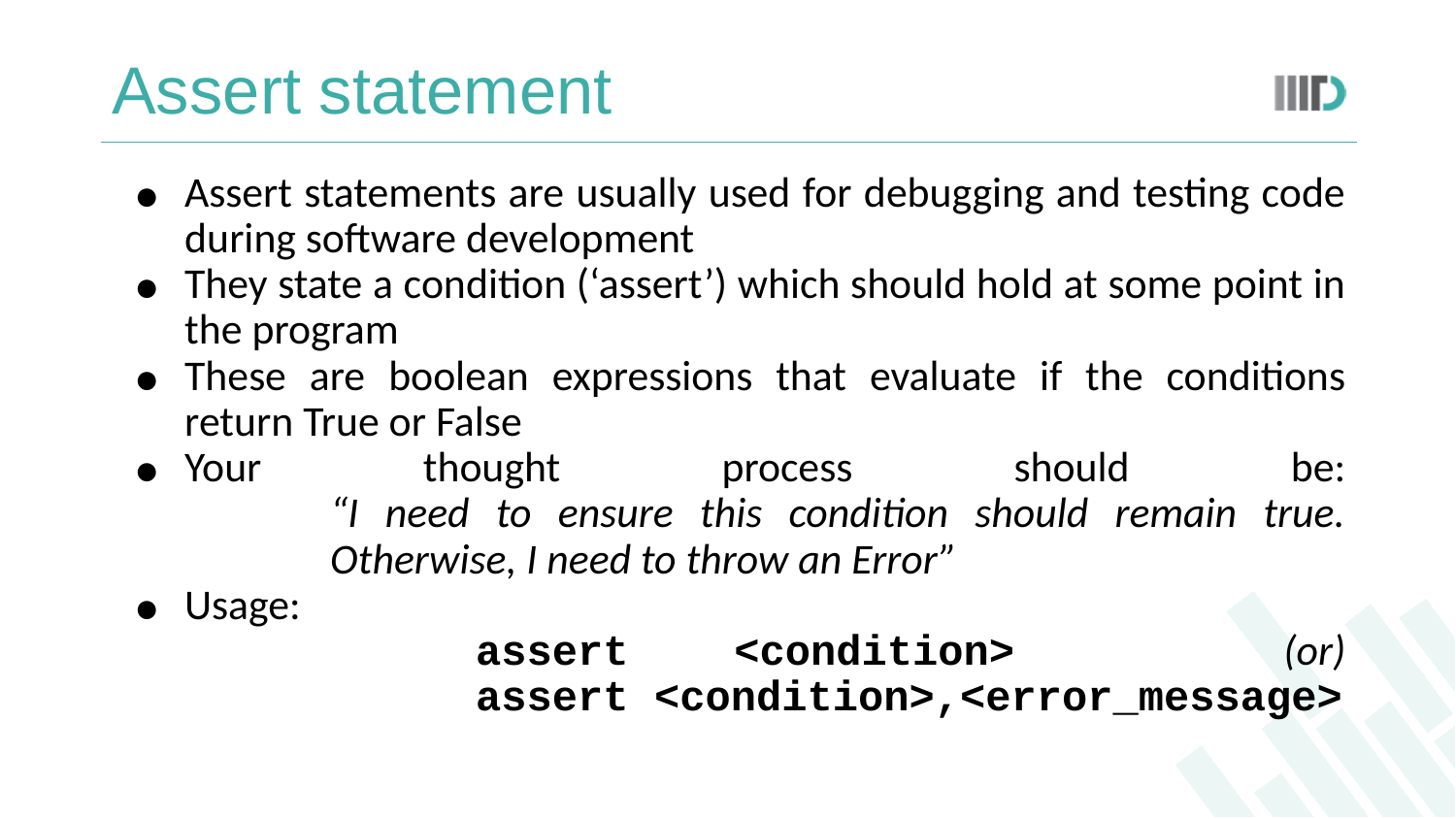

# Assert statement
Assert statements are usually used for debugging and testing code during software development
They state a condition (‘assert’) which should hold at some point in the program
These are boolean expressions that evaluate if the conditions return True or False
Your thought process should be:
	“I need to ensure this condition should remain true.
	Otherwise, I need to throw an Error”
Usage:
		assert <condition>		(or)
		assert <condition>,<error_message>